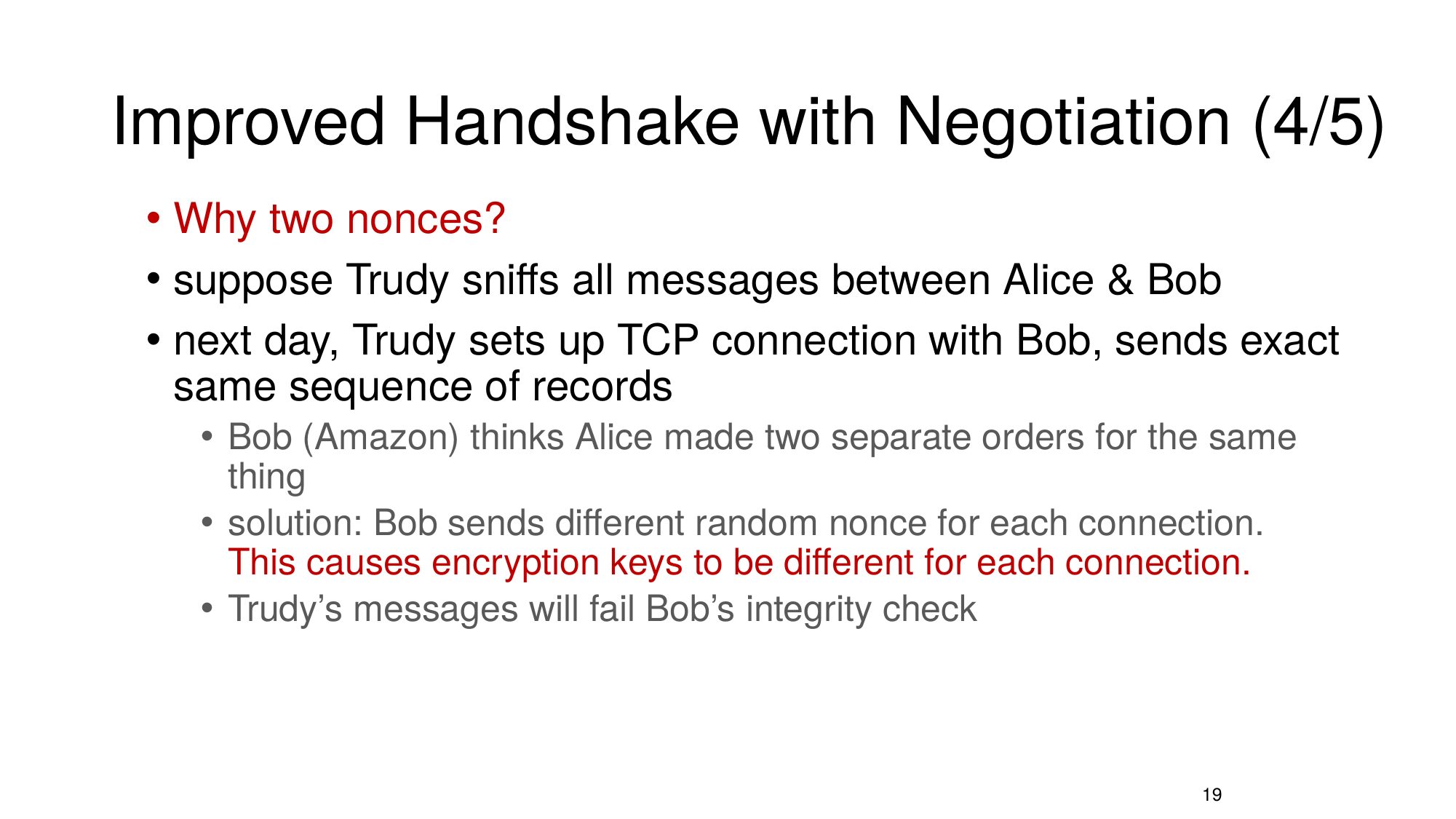

# Improved Handshake with Negotiation (4/5)
Why two nonces?
suppose Trudy sniffs all messages between Alice & Bob
next day, Trudy sets up TCP connection with Bob, sends exact same sequence of records
Bob (Amazon) thinks Alice made two separate orders for the same thing
solution: Bob sends different random nonce for each connection. This causes encryption keys to be different for each connection.
Trudy’s messages will fail Bob’s integrity check

19